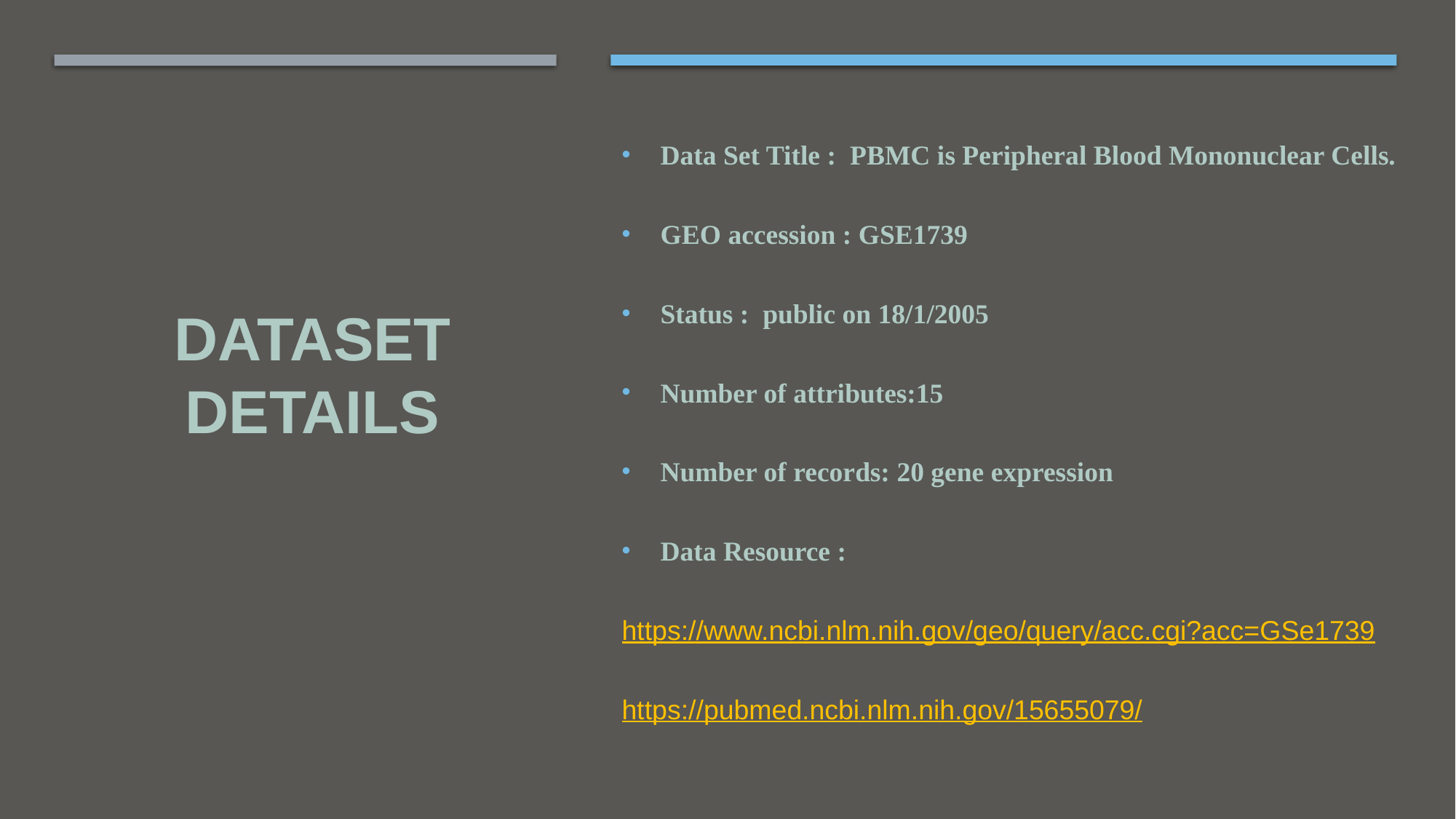

Data Set Title :  PBMC is Peripheral Blood Mononuclear Cells.
GEO accession : GSE1739
Status :  public on 18/1/2005
Number of attributes:15
Number of records: 20 gene expression
Data Resource :
https://www.ncbi.nlm.nih.gov/geo/query/acc.cgi?acc=GSe1739
https://pubmed.ncbi.nlm.nih.gov/15655079/

# Dataset details